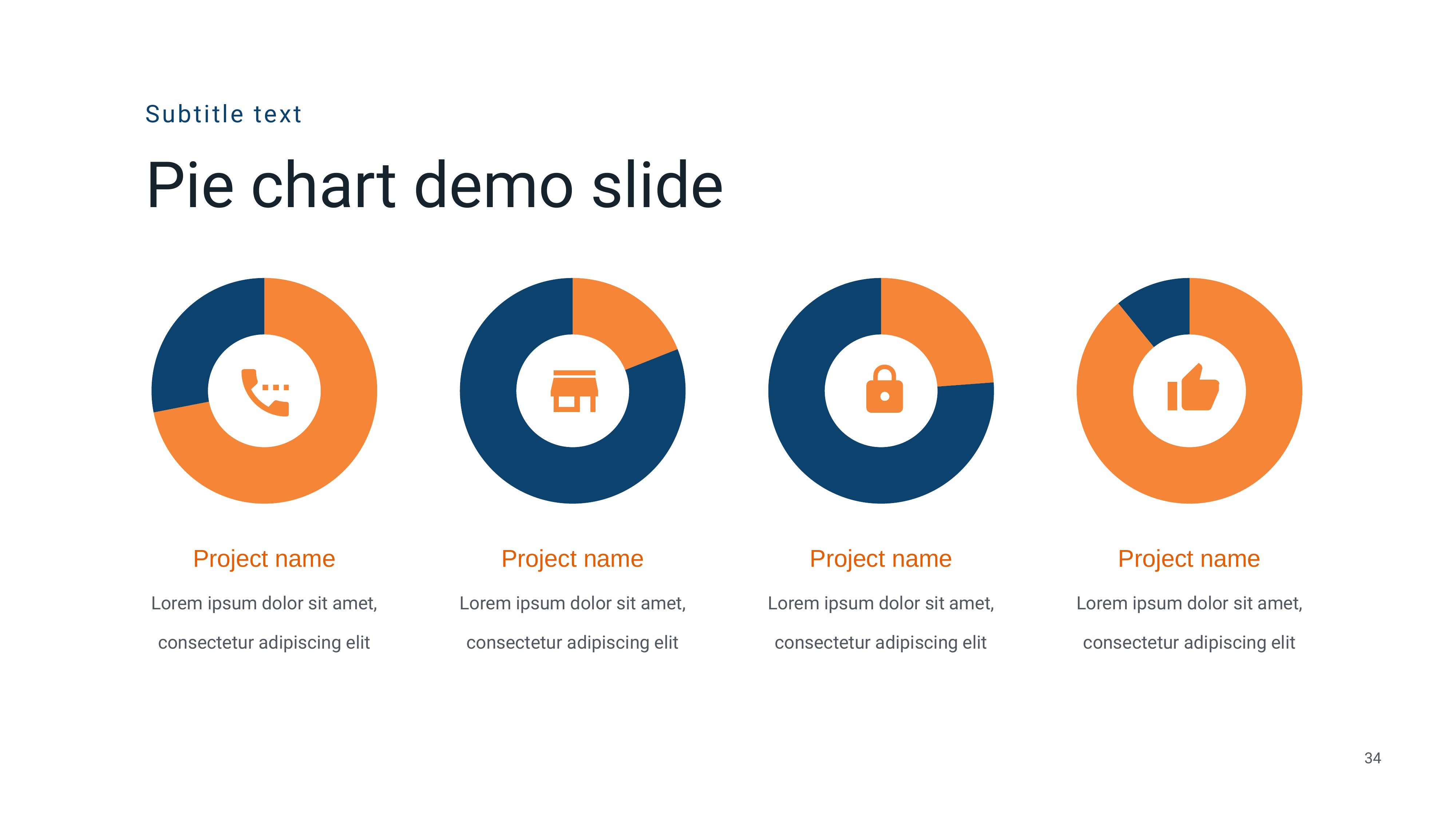

Subtitle text
Pie chart demo slide

### Chart

| Category | Sales |
|---|---|
| Step1 | 8.2 |
| Step2 | 3.2 |

### Chart

| Category | Sales |
|---|---|
| Step1 | 8.2 |
| Step2 | 35.0 |

### Chart

| Category | Sales |
|---|---|
| Step1 | 1.0 |
| Step2 | 3.2 |

### Chart

| Category | Sales |
|---|---|
| Step1 | 8.2 |
| Step2 | 1.0 |

Project name
Lorem ipsum dolor sit amet, consectetur adipiscing elit
Project name
Lorem ipsum dolor sit amet, consectetur adipiscing elit
Project name
Lorem ipsum dolor sit amet, consectetur adipiscing elit
Project name
Lorem ipsum dolor sit amet, consectetur adipiscing elit
34